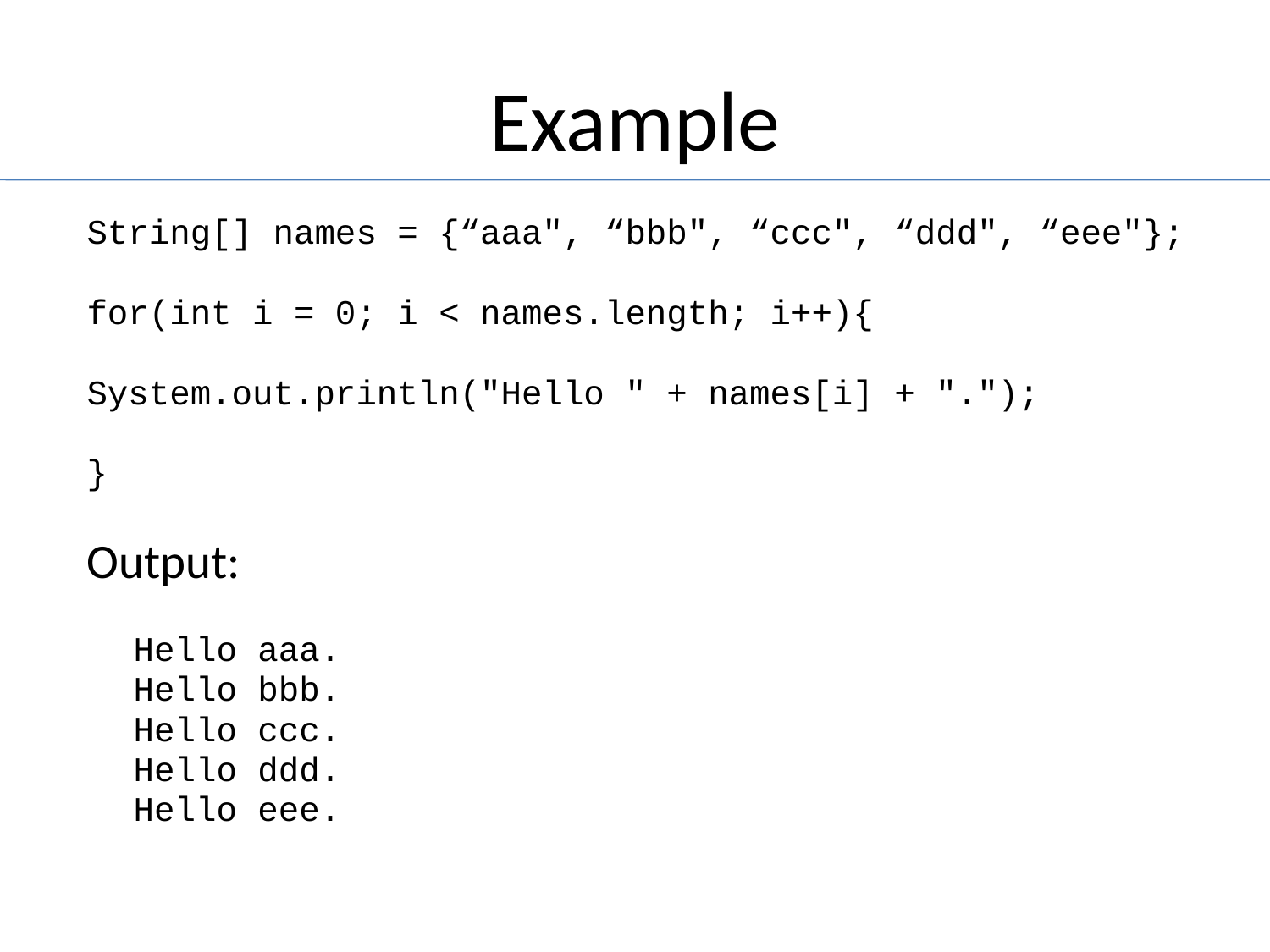

# Example
String[] names = {“aaa", “bbb", “ccc", “ddd", “eee"};

for(int i = 0; i < names.length; i++){

System.out.println("Hello " + names[i] + ".");

}

Output:

	Hello aaa.
	Hello bbb.
	Hello ccc.
	Hello ddd.
	Hello eee.